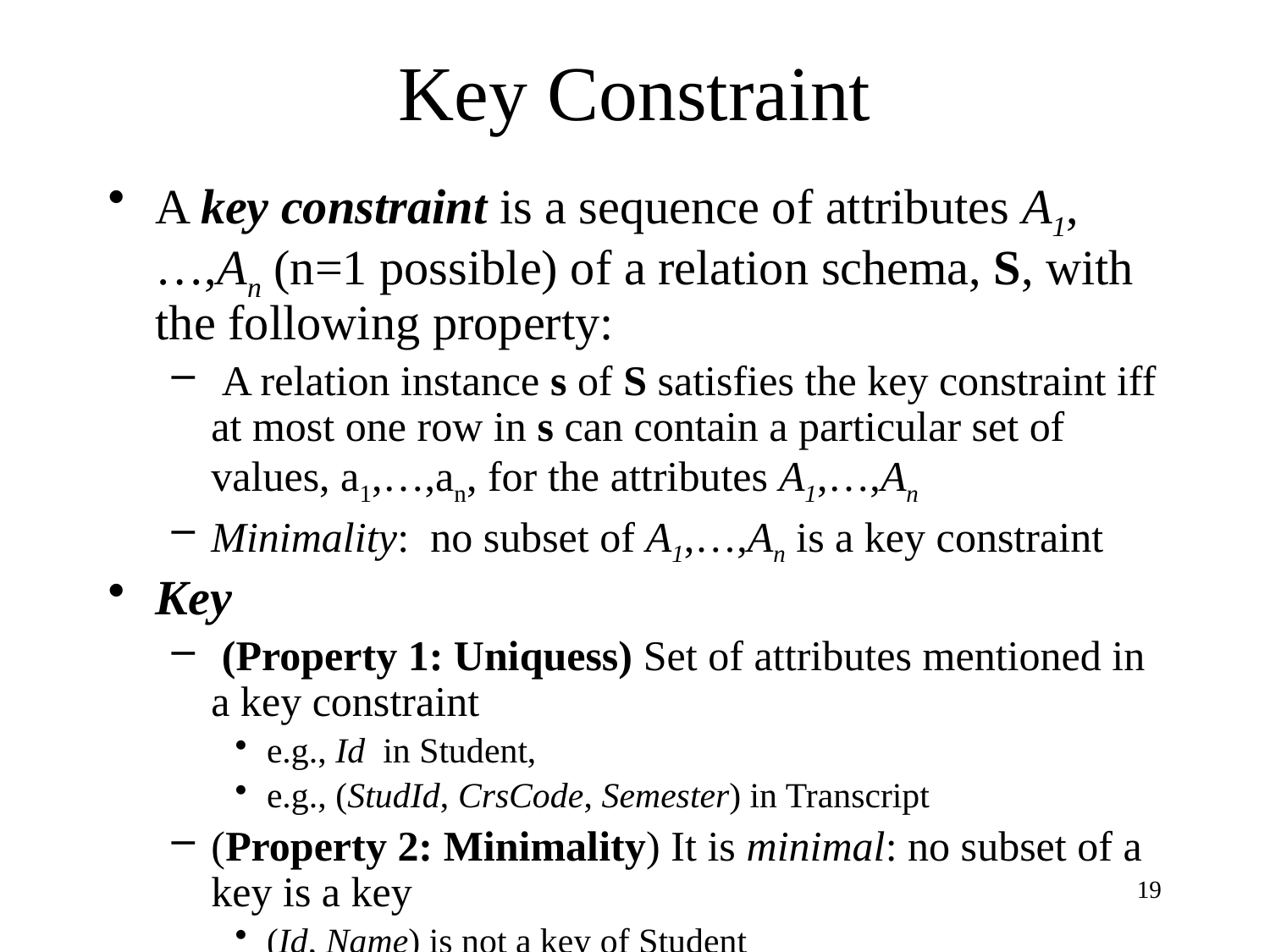

# Key Constraint
A key constraint is a sequence of attributes A1,…,An (n=1 possible) of a relation schema, S, with the following property:
 A relation instance s of S satisfies the key constraint iff at most one row in s can contain a particular set of values, a1,…,an, for the attributes A1,…,An
Minimality:  no subset of A1,…,An is a key constraint
Key
 (Property 1: Uniquess) Set of attributes mentioned in a key constraint
e.g., Id  in Student,
e.g., (StudId, CrsCode, Semester) in Transcript
(Property 2: Minimality) It is minimal: no subset of a key is a key
(Id, Name) is not a key of Student
19